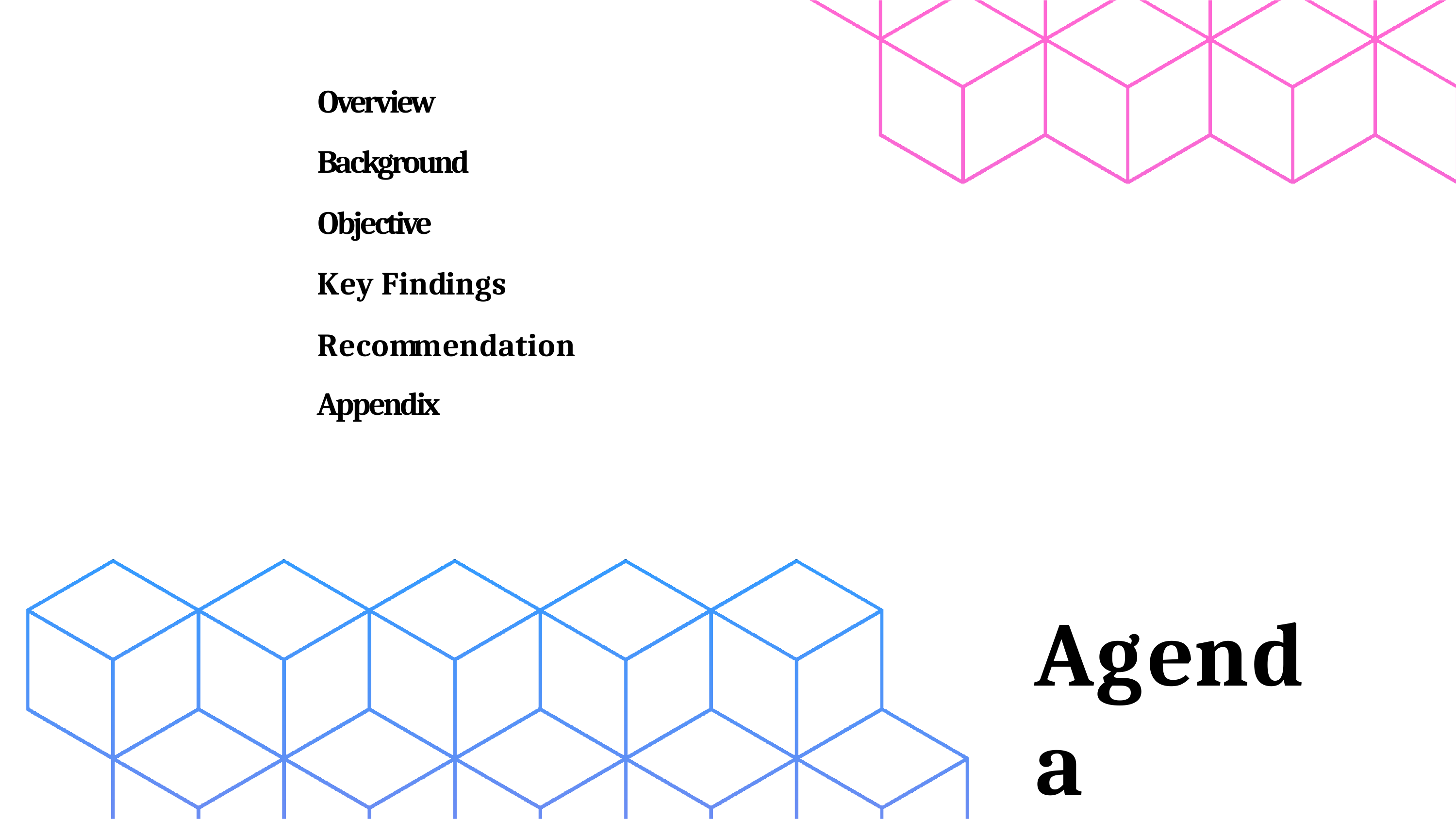

Overview  Background
Objective
Key Findings
Recommendation  Appendix
Agenda